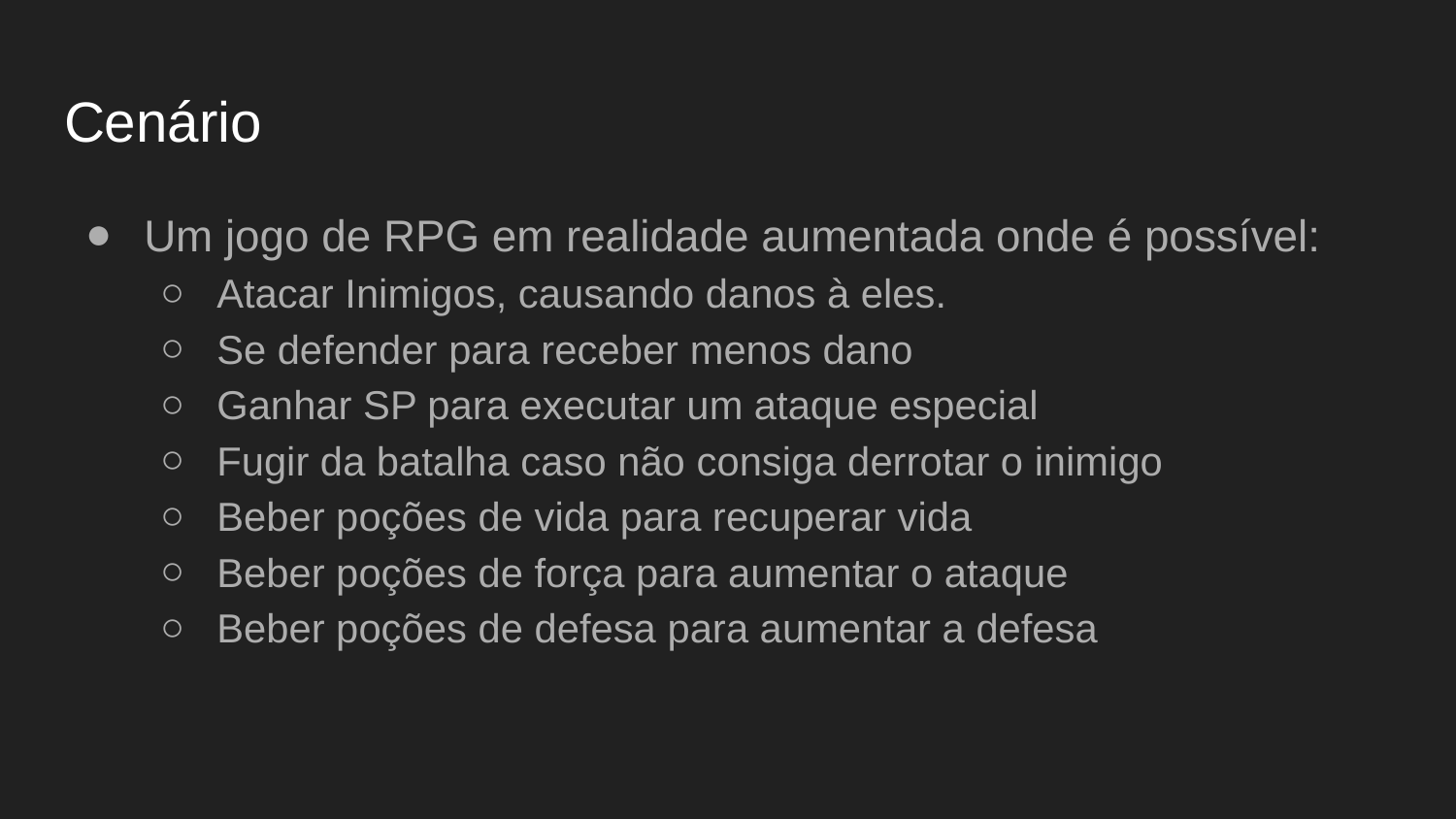

# Cenário
Um jogo de RPG em realidade aumentada onde é possível:
Atacar Inimigos, causando danos à eles.
Se defender para receber menos dano
Ganhar SP para executar um ataque especial
Fugir da batalha caso não consiga derrotar o inimigo
Beber poções de vida para recuperar vida
Beber poções de força para aumentar o ataque
Beber poções de defesa para aumentar a defesa